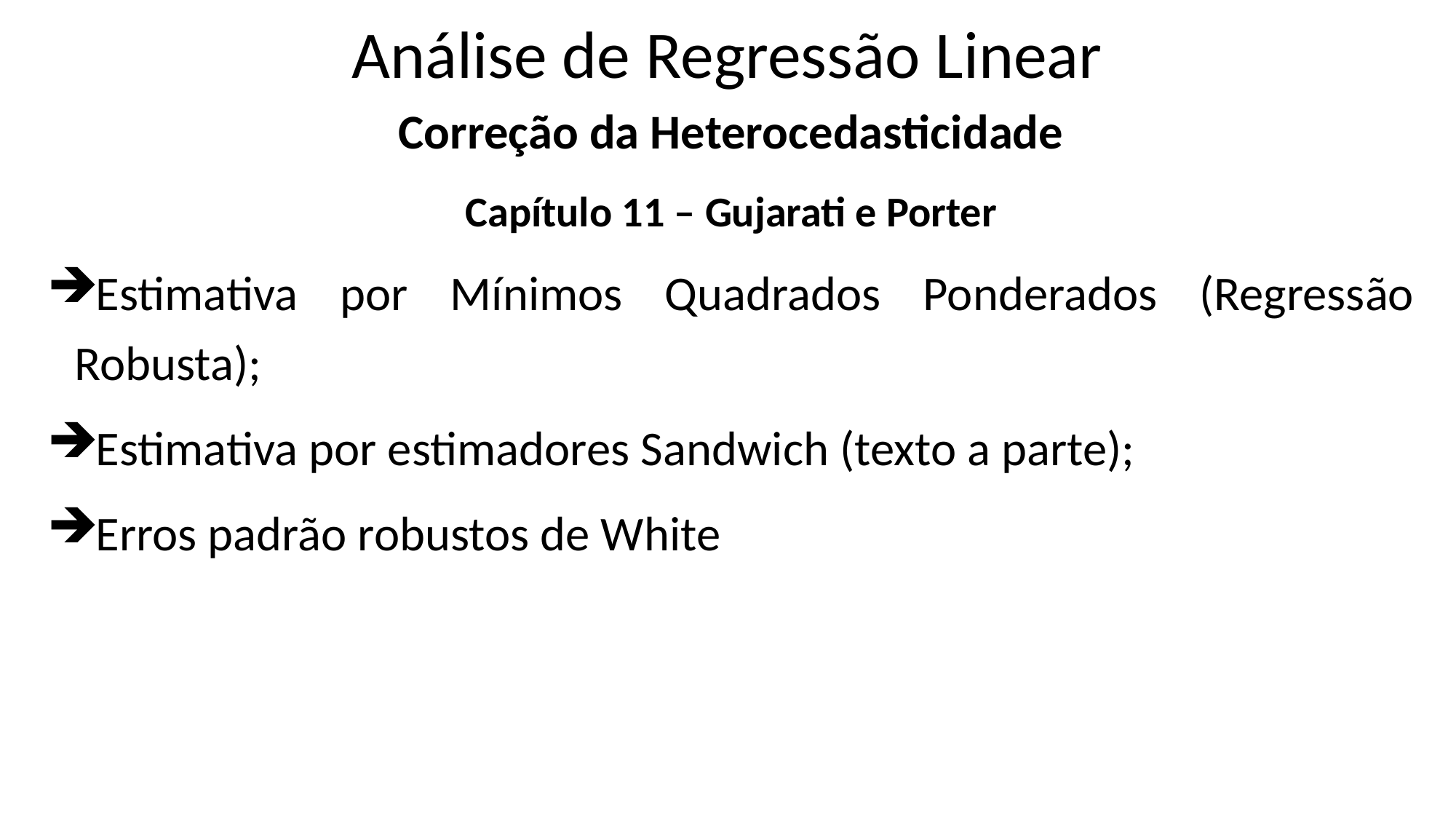

# Análise de Regressão Linear
Correção da Heterocedasticidade
Capítulo 11 – Gujarati e Porter
Estimativa por Mínimos Quadrados Ponderados (Regressão Robusta);
Estimativa por estimadores Sandwich (texto a parte);
Erros padrão robustos de White